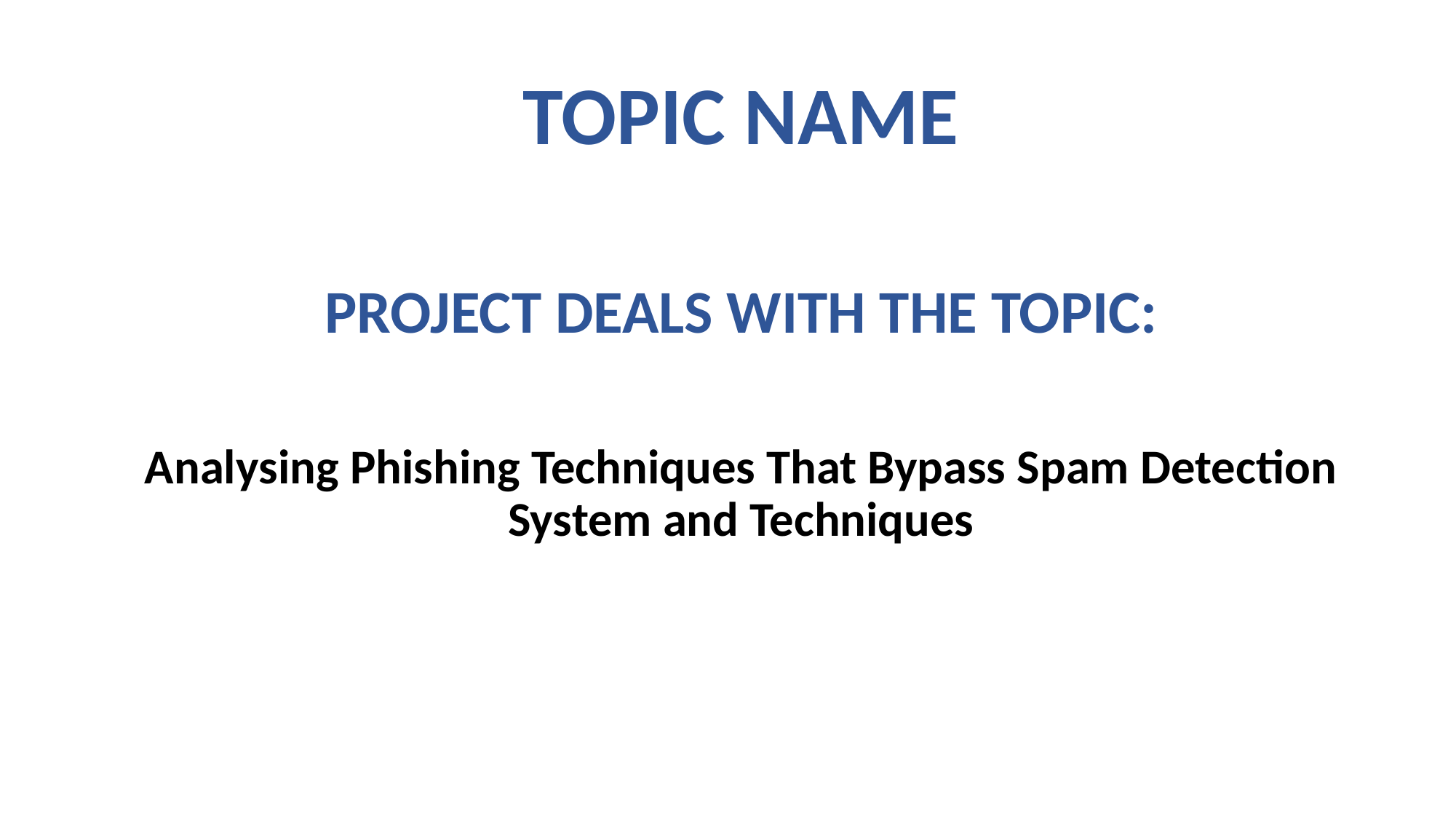

# TOPIC NAME

PROJECT DEALS WITH THE TOPIC:

Analysing Phishing Techniques That Bypass Spam Detection System and Techniques